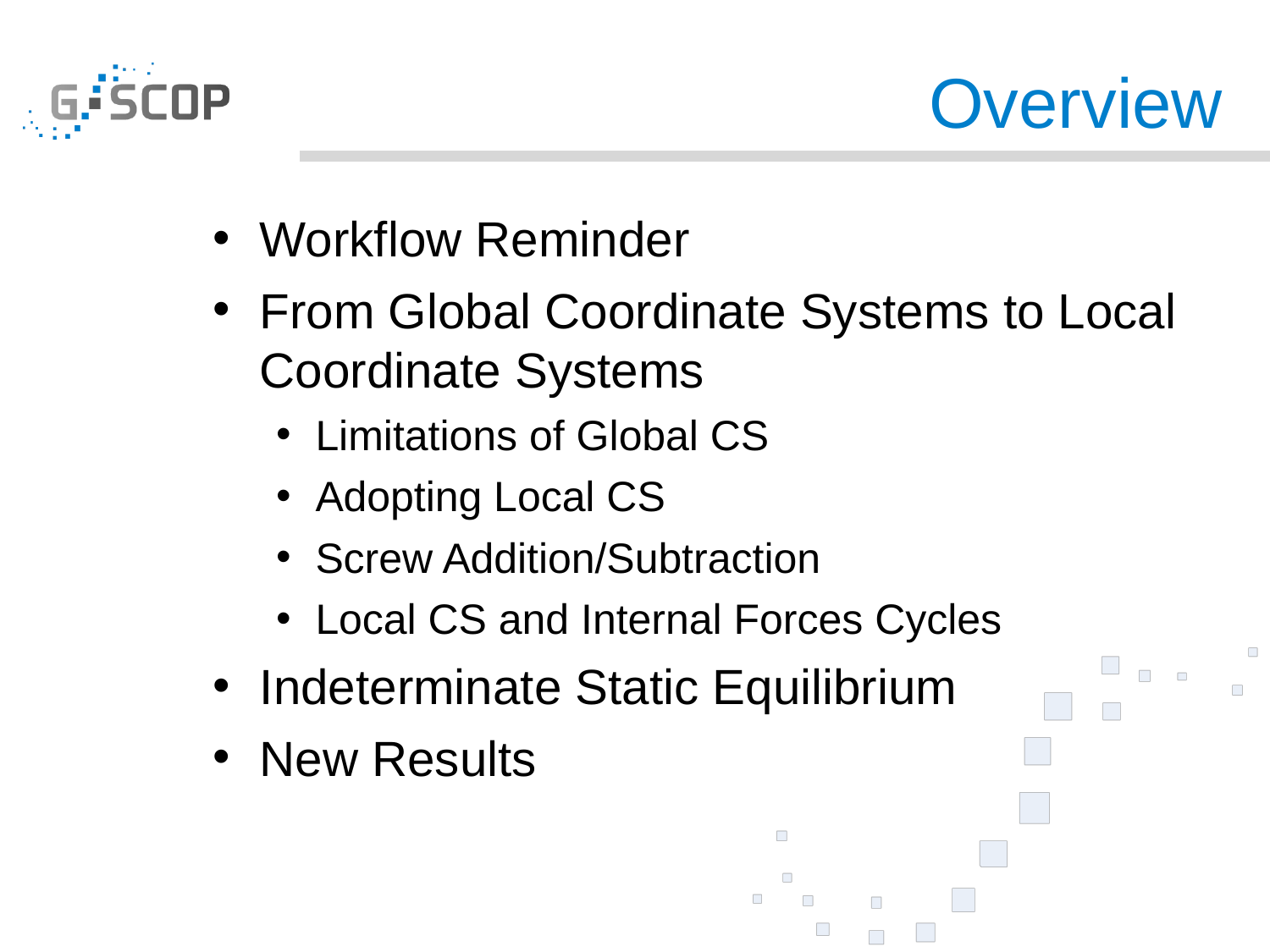

Overview
Workflow Reminder
From Global Coordinate Systems to Local Coordinate Systems
Limitations of Global CS
Adopting Local CS
Screw Addition/Subtraction
Local CS and Internal Forces Cycles
Indeterminate Static Equilibrium
New Results